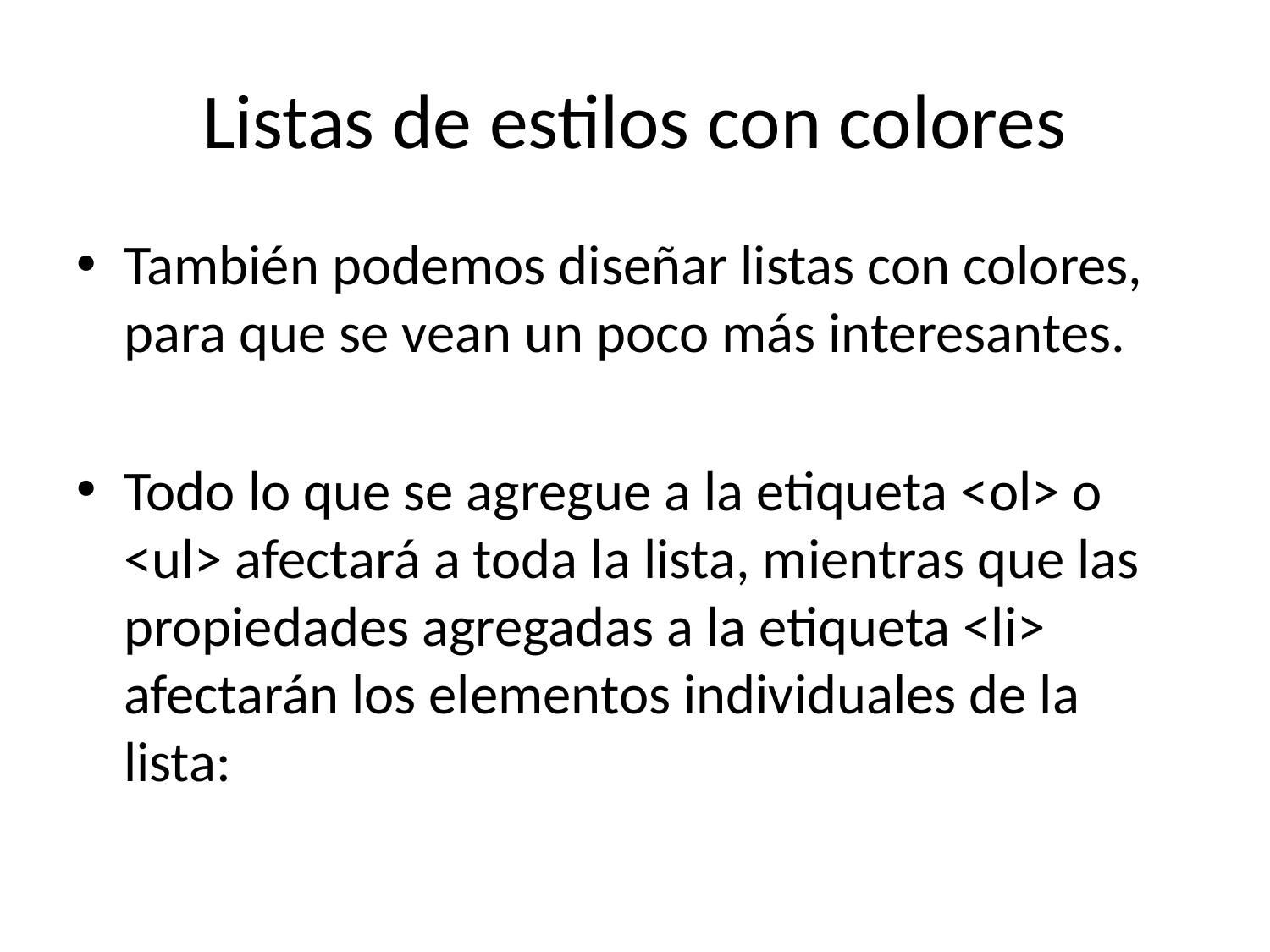

# Listas de estilos con colores
También podemos diseñar listas con colores, para que se vean un poco más interesantes.

Todo lo que se agregue a la etiqueta <ol> o <ul> afectará a toda la lista, mientras que las propiedades agregadas a la etiqueta <li> afectarán los elementos individuales de la lista: